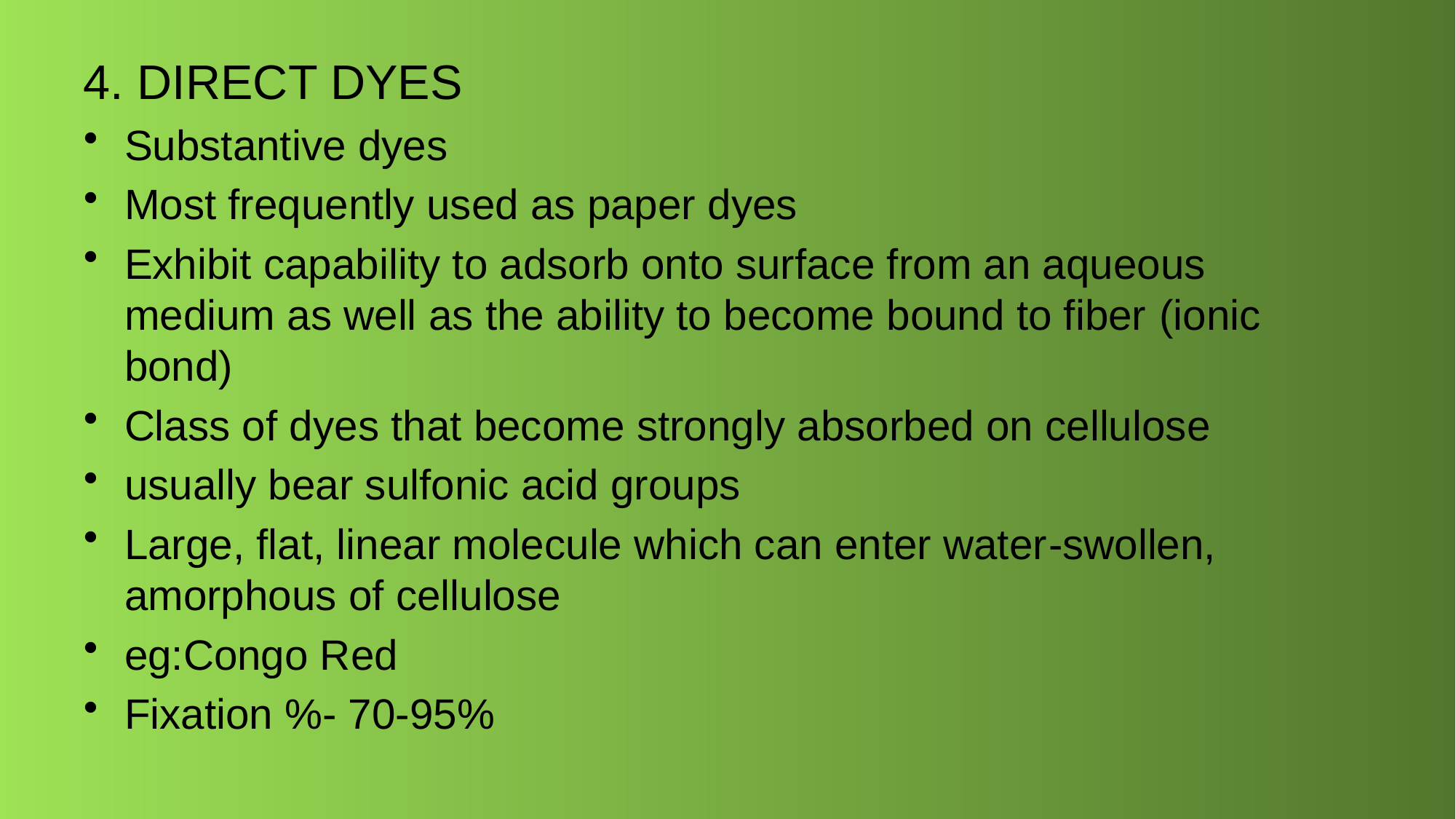

4. DIRECT DYES
Substantive dyes
Most frequently used as paper dyes
Exhibit capability to adsorb onto surface from an aqueous medium as well as the ability to become bound to fiber (ionic bond)
Class of dyes that become strongly absorbed on cellulose
usually bear sulfonic acid groups
Large, flat, linear molecule which can enter water-swollen, amorphous of cellulose
eg:Congo Red
Fixation %- 70-95%